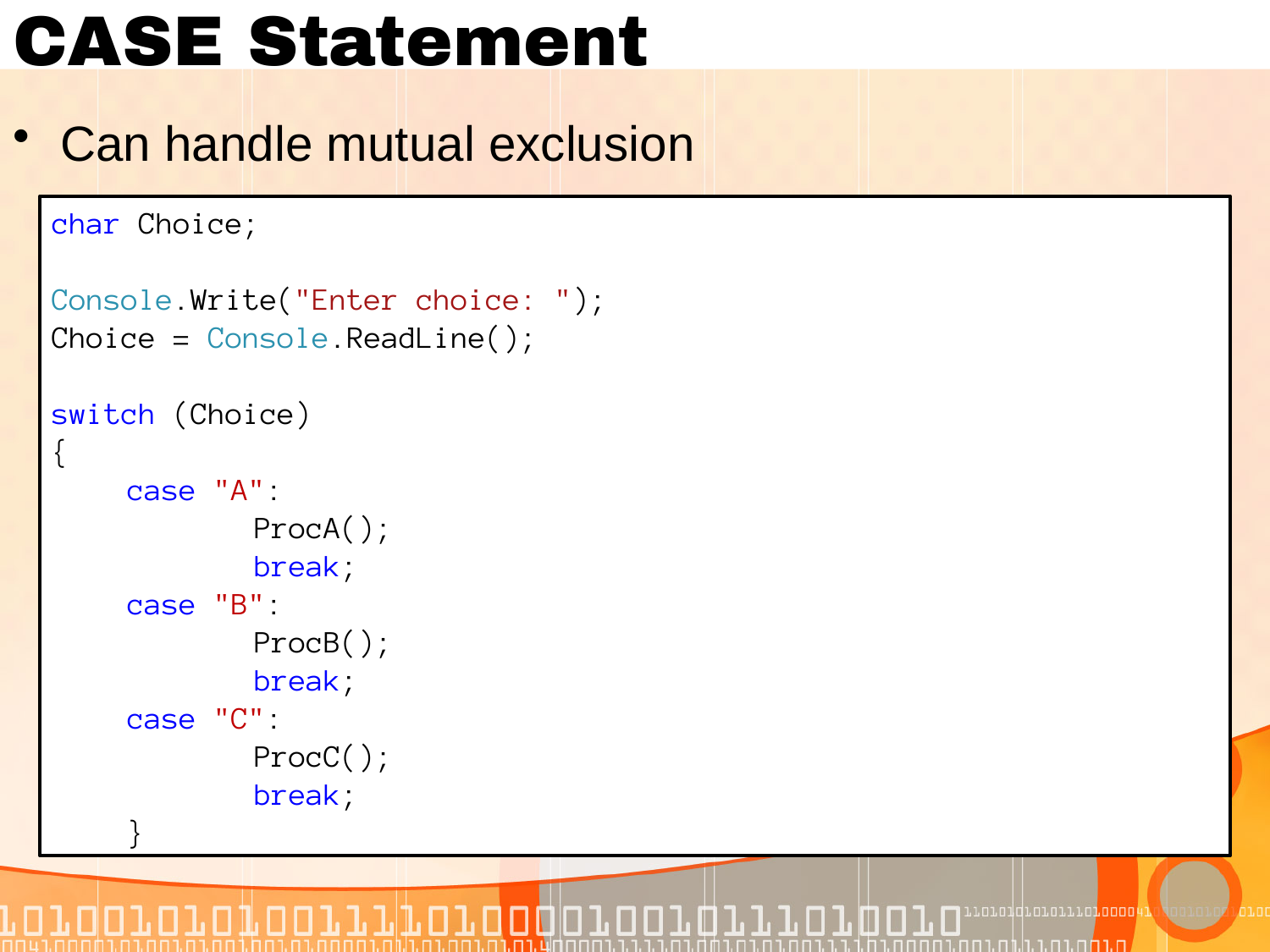

# CASE Statement
Can handle mutual exclusion

char Choice;

Console.Write("Enter choice: ");
Choice = Console.ReadLine();

switch (Choice)
{
case "A":
	ProcA();
	break;
case "B":
	ProcB();
	break;
case "C":
	ProcC();
	break;
}